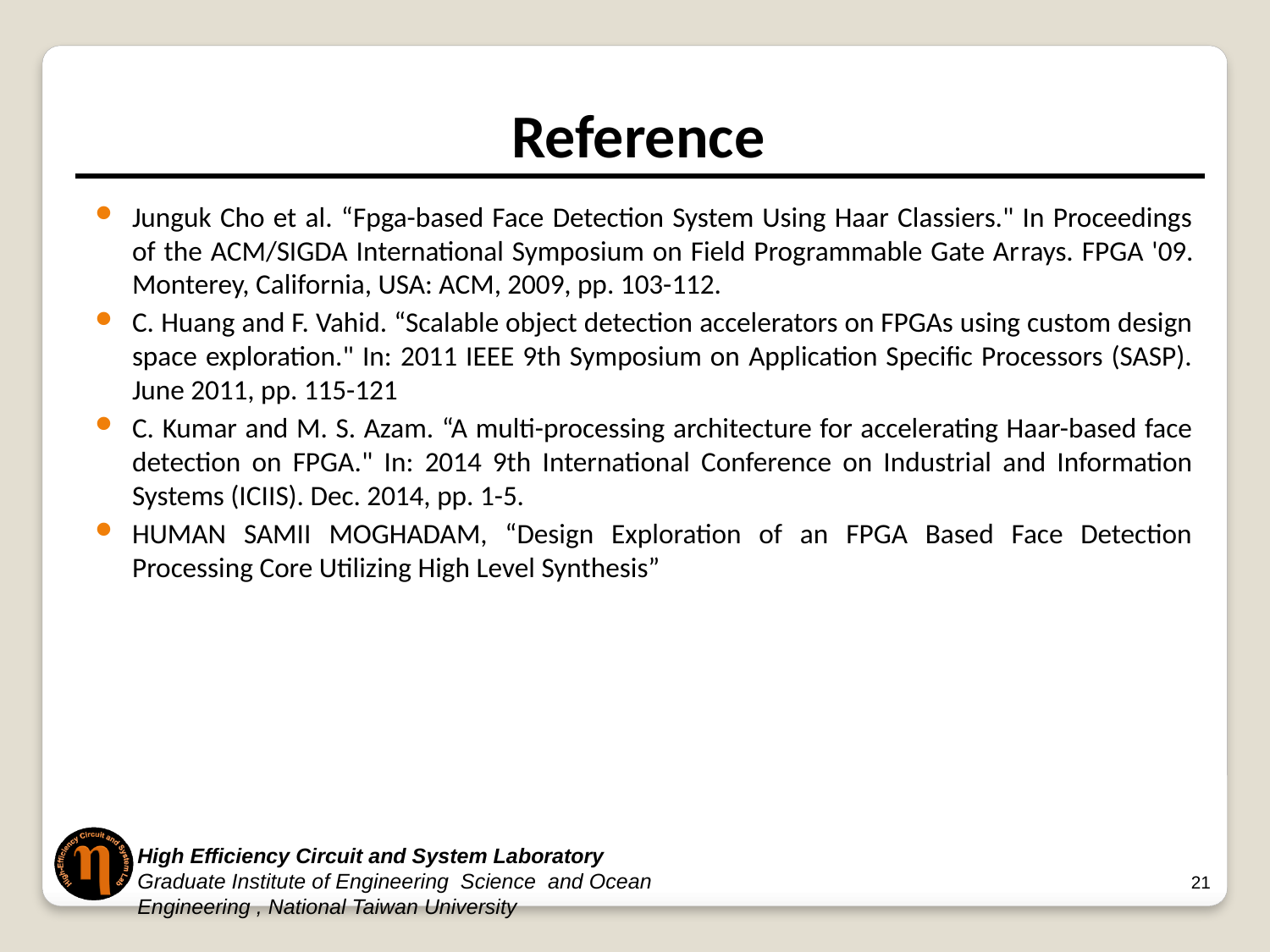

# Reference
Junguk Cho et al. “Fpga-based Face Detection System Using Haar Classiers." In Proceedings of the ACM/SIGDA International Symposium on Field Programmable Gate Arrays. FPGA '09. Monterey, California, USA: ACM, 2009, pp. 103-112.
C. Huang and F. Vahid. “Scalable object detection accelerators on FPGAs using custom design space exploration." In: 2011 IEEE 9th Symposium on Application Specific Processors (SASP). June 2011, pp. 115-121
C. Kumar and M. S. Azam. “A multi-processing architecture for accelerating Haar-based face detection on FPGA." In: 2014 9th International Conference on Industrial and Information Systems (ICIIS). Dec. 2014, pp. 1-5.
HUMAN SAMII MOGHADAM, “Design Exploration of an FPGA Based Face Detection Processing Core Utilizing High Level Synthesis”
21